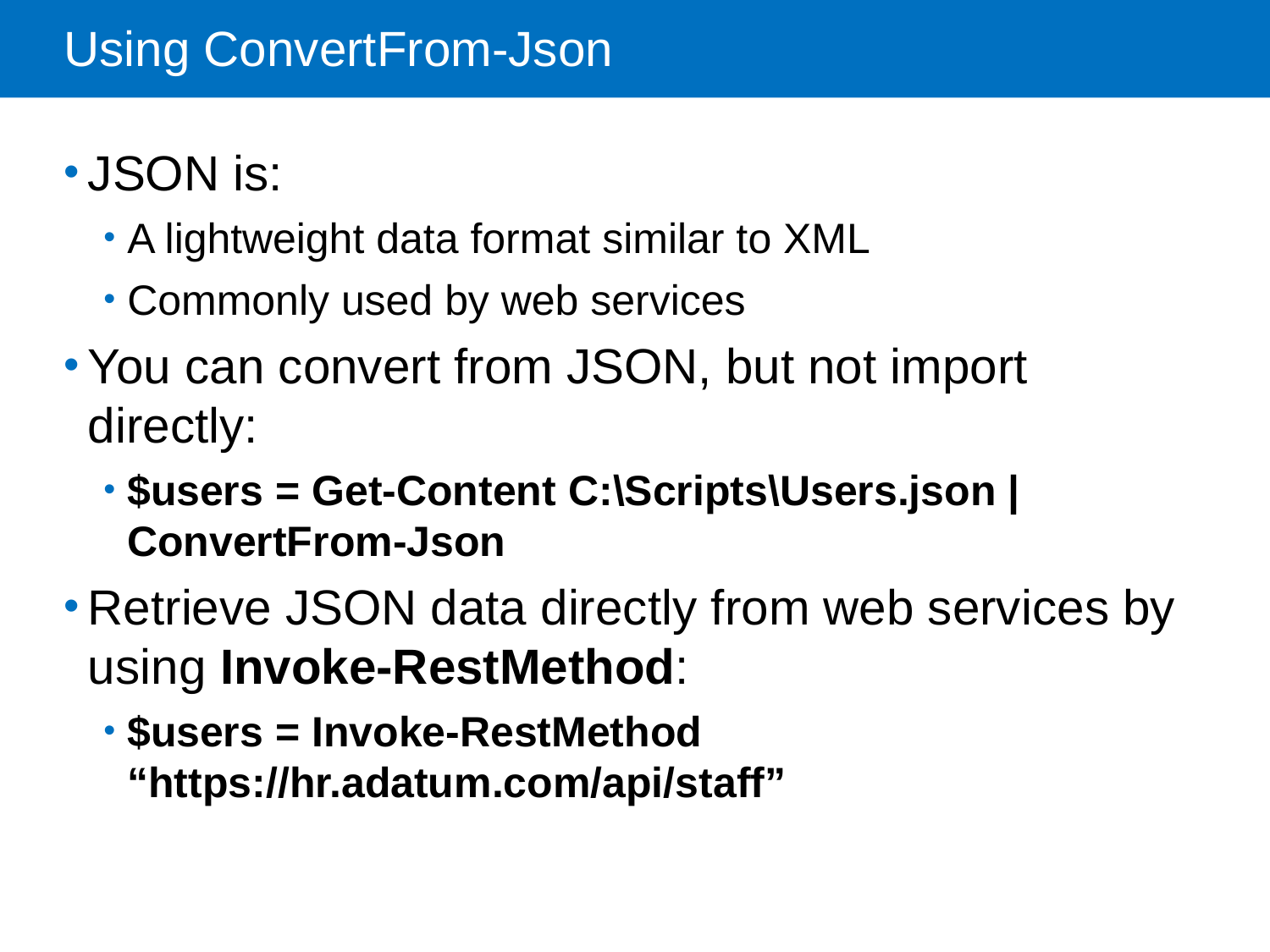

# Using ConvertFrom-Json
JSON is:
A lightweight data format similar to XML
Commonly used by web services
You can convert from JSON, but not import directly:
$users = Get-Content C:\Scripts\Users.json | ConvertFrom-Json
Retrieve JSON data directly from web services by using Invoke-RestMethod:
$users = Invoke-RestMethod “https://hr.adatum.com/api/staff”